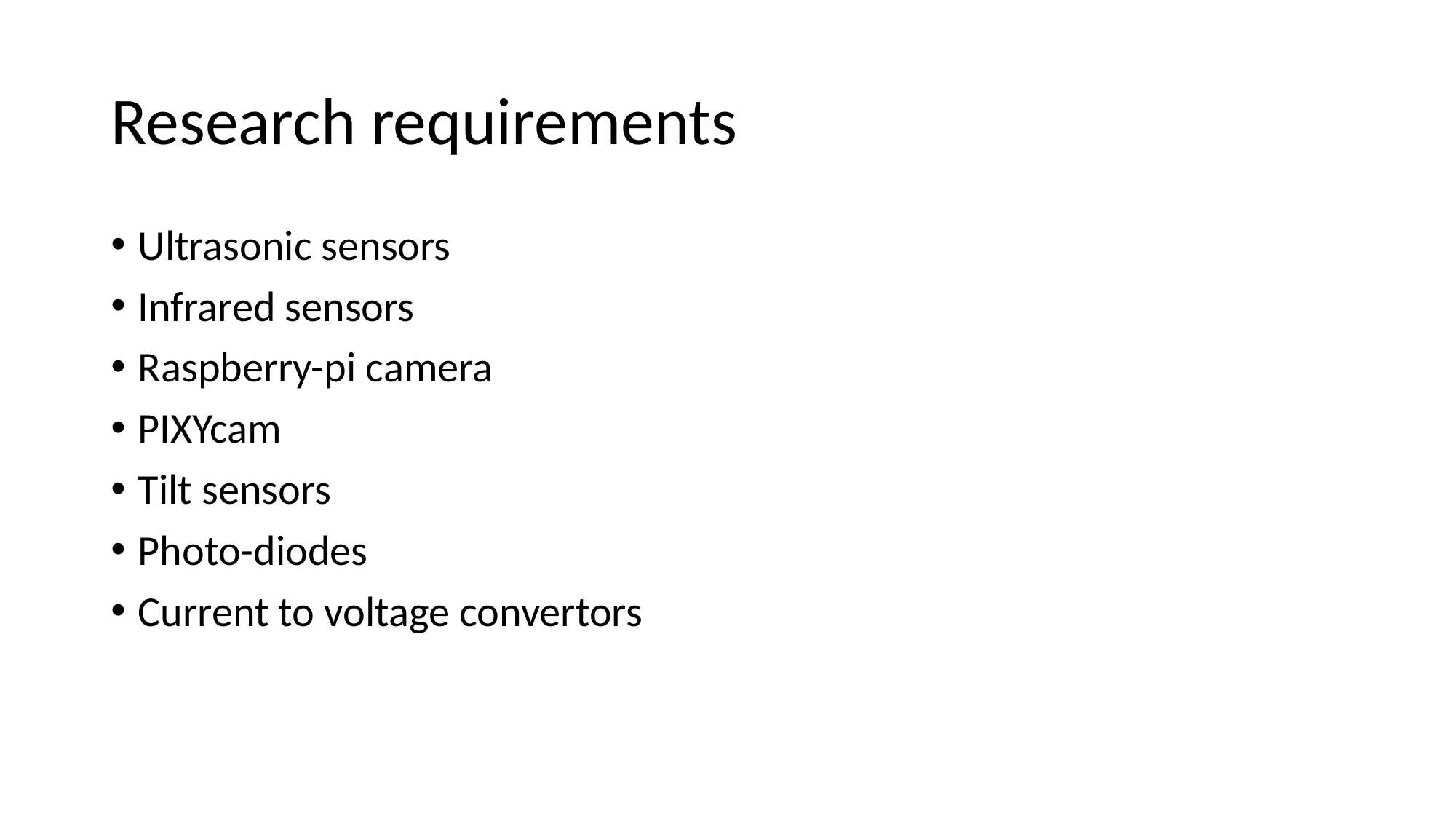

# Research requirements
Ultrasonic sensors
Infrared sensors
Raspberry-pi camera
PIXYcam
Tilt sensors
Photo-diodes
Current to voltage convertors